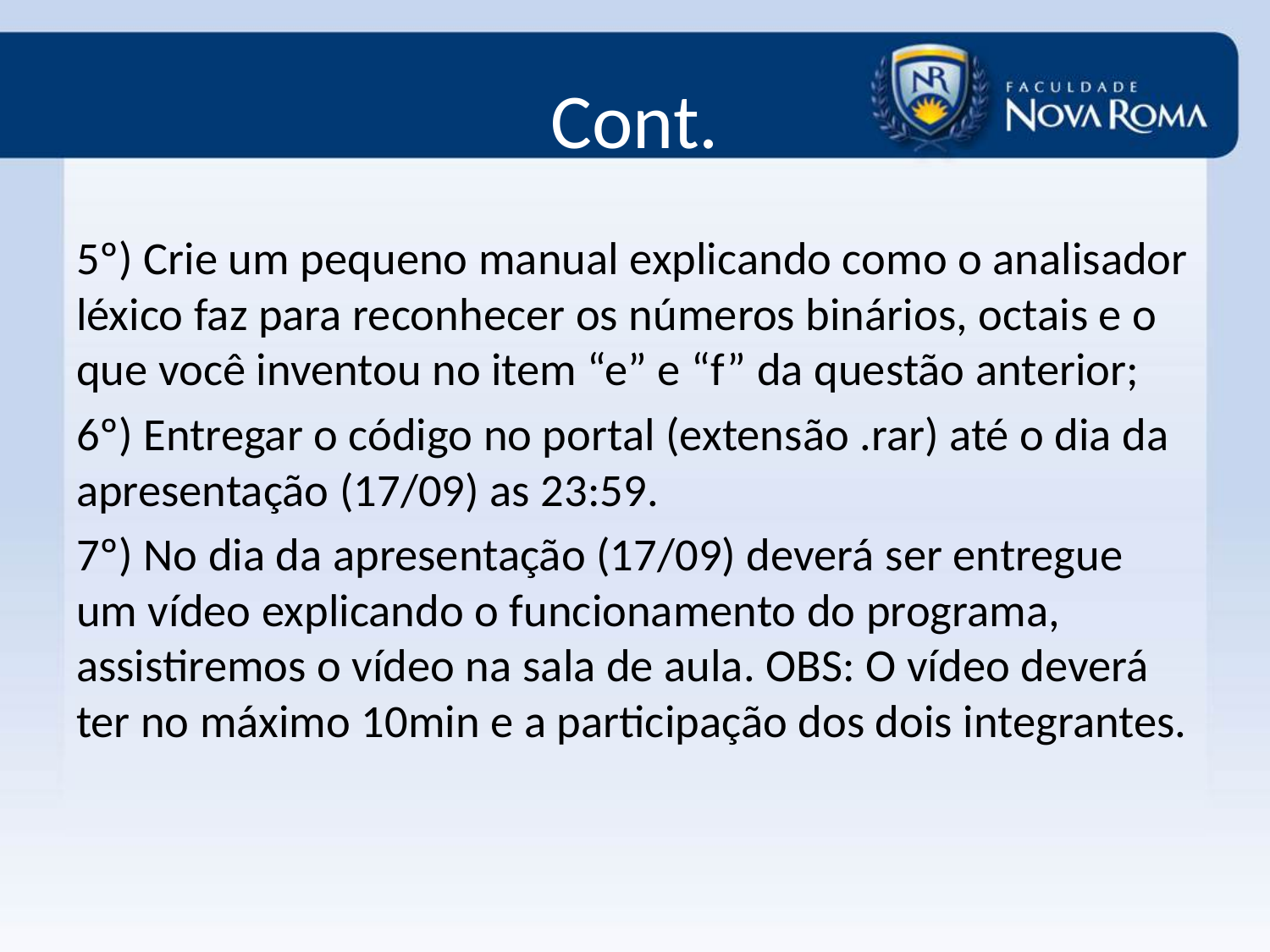

# Cont.
5º) Crie um pequeno manual explicando como o analisador léxico faz para reconhecer os números binários, octais e o que você inventou no item “e” e “f” da questão anterior;
6º) Entregar o código no portal (extensão .rar) até o dia da apresentação (17/09) as 23:59.
7º) No dia da apresentação (17/09) deverá ser entregue um vídeo explicando o funcionamento do programa, assistiremos o vídeo na sala de aula. OBS: O vídeo deverá ter no máximo 10min e a participação dos dois integrantes.